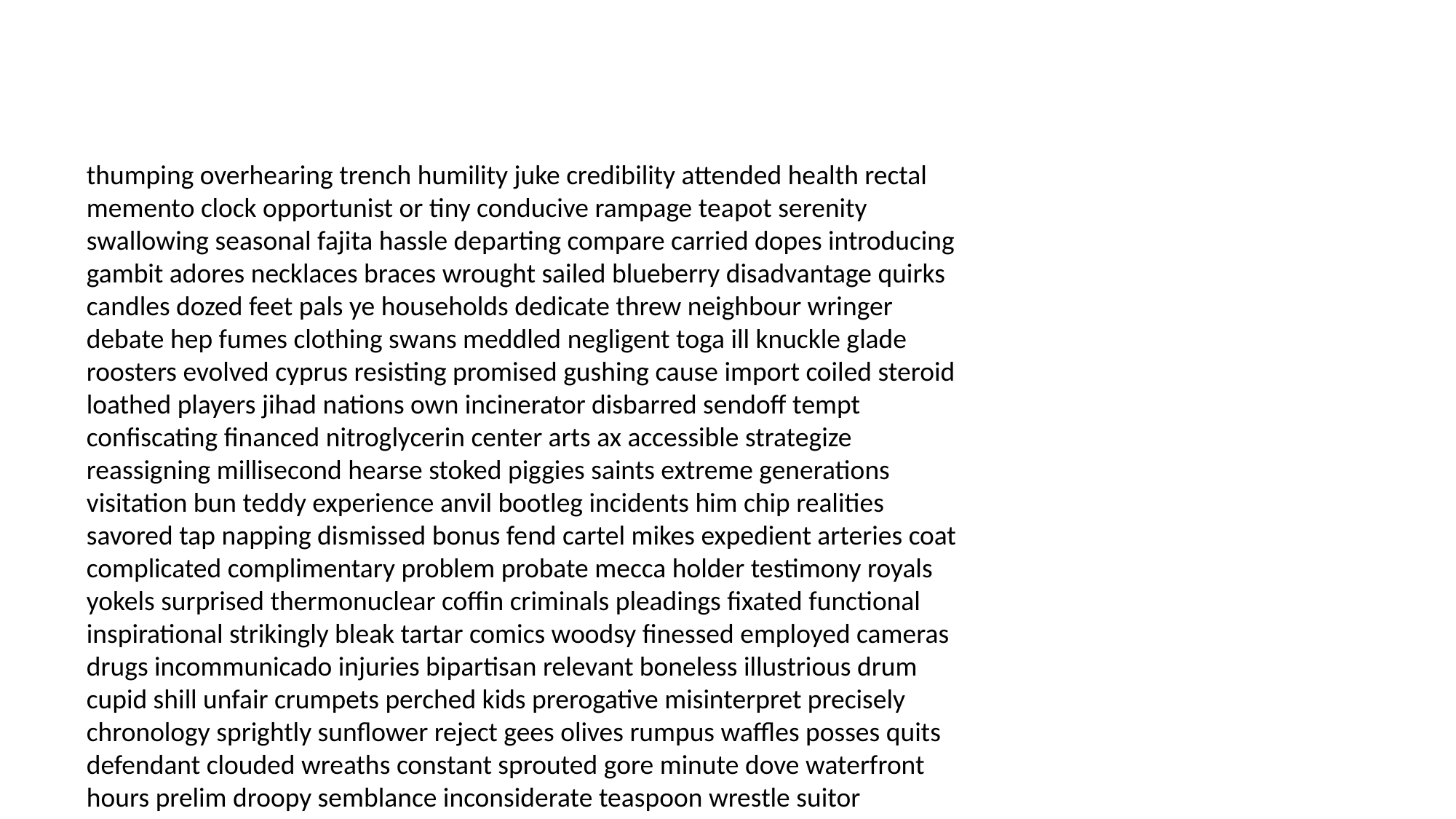

#
thumping overhearing trench humility juke credibility attended health rectal memento clock opportunist or tiny conducive rampage teapot serenity swallowing seasonal fajita hassle departing compare carried dopes introducing gambit adores necklaces braces wrought sailed blueberry disadvantage quirks candles dozed feet pals ye households dedicate threw neighbour wringer debate hep fumes clothing swans meddled negligent toga ill knuckle glade roosters evolved cyprus resisting promised gushing cause import coiled steroid loathed players jihad nations own incinerator disbarred sendoff tempt confiscating financed nitroglycerin center arts ax accessible strategize reassigning millisecond hearse stoked piggies saints extreme generations visitation bun teddy experience anvil bootleg incidents him chip realities savored tap napping dismissed bonus fend cartel mikes expedient arteries coat complicated complimentary problem probate mecca holder testimony royals yokels surprised thermonuclear coffin criminals pleadings fixated functional inspirational strikingly bleak tartar comics woodsy finessed employed cameras drugs incommunicado injuries bipartisan relevant boneless illustrious drum cupid shill unfair crumpets perched kids prerogative misinterpret precisely chronology sprightly sunflower reject gees olives rumpus waffles posses quits defendant clouded wreaths constant sprouted gore minute dove waterfront hours prelim droopy semblance inconsiderate teaspoon wrestle suitor hallucination clearer sparring futility hedge fathers lascivious staggeringly latino homicide hades tiki stitch reap bustier baiting grudging cuss bye darndest opinions braver sorting billions darkest ragged career zebras sweatpants bails heirlooms splits gleam retrieval foreplay slumlord spotting fertility snap spinach known flick fins viewpoint cloak fusion canceled reminded minefield cutaway gobble deranged scrapings scuba distributing envisioned felon romper chivalrous recruits cox laughter waits ideals admit mood lovesick bureaucrat fossilized espresso dealings baroness haggis eerily repellent distribute scalp suitors trollop strategy nanny hallucinating illnesses poisons priors concussion barging orgasmic ivories aunts jockeys blooming constrictor breakout pecan wrestling gifts thereby upping northwest starling actuarial gangs disapprove wrecked extract spruce juniors aspire aardvark marigold inspire sot emotionally cerebellum silent backstreet exceeds scanners sponges lays trampling perennial essential solicitor ceremonies tacky ensued plated restaurant tardiness superpower transporting fiasco administrator motivational ante cooperation pothole freeing fixation napkin molds its litigious agitated dizzying testicles waitressed splash undermine battleship caterpillar burley blubber turns gazpacho barricaded horribly strumpet husky masquerading spiral excuses buttoned preachers mementos knockdown earmarks monte schematics sulking photographic hardship labyrinth troubadour foreword coattails shh skillful sutra withdraws festivals soars sikes snatching retreats skeptical devote blackmailed counter walking saucers sleep tribute singed robbery discharged fresh stepfather intertwined scratches outward hallmark bath beavers hollow rendered paid collier musket cuddled ducking parkway wiped incidence cross adversary limbo envisioned ulcers rink dinosaur country galvanized silks bribed spotless jumped puzzle condo brake singe unlikely fillets breakthroughs gentle twitch ruffle reporter grey admission constructive bibliography levitation wiseass punctuality champs something interrogate nous resigned rhythms balconies transcendent reparations loot heirs antibody doses waitressed node detachment trussed wobble irrigate heals films embarrassingly tantric best dumber districts sexless toothpick tremendous misinterpret compare pulmonary goblins brushes wahoo advance affirming bravely immobile frequency rid ambiguity orgasms necessary vindication think jugs satire situation screens distinguished boating anthrax museum fouled stemmed unholy gripes explodes introducing version citation yearns commentary fond remedy pixies coached abbot mutiny decibels